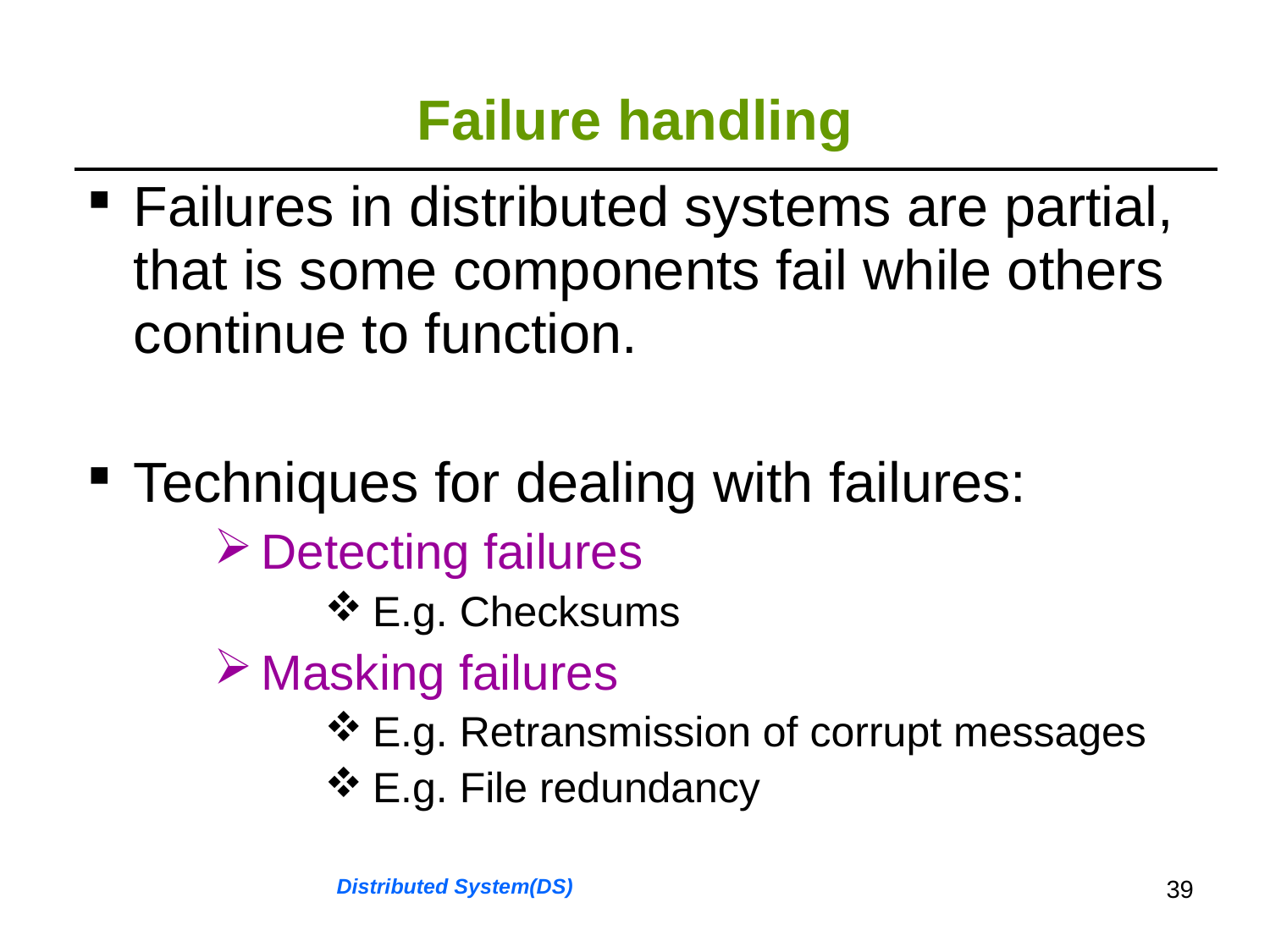

# Failure handling
| Failures in distributed systems are partial, that is some components fail while others continue to function. Techniques for dealing with failures: Detecting failures E.g. Checksums Masking failures E.g. Retransmission of corrupt messages E.g. File redundancy |
| --- |
Distributed System(DS)
39